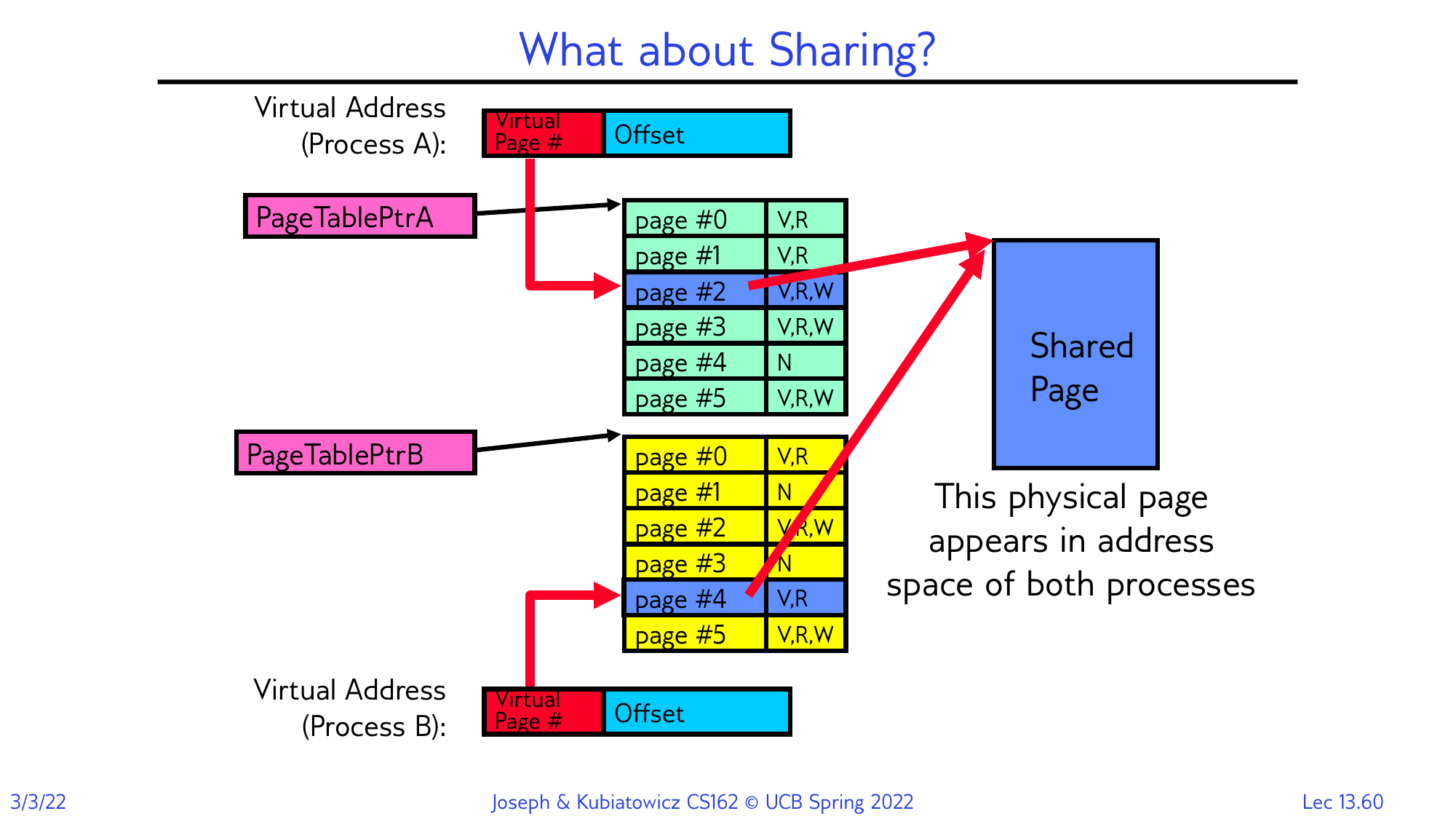

# What about Sharing?
Virtual Address
(Process A):
Virtual
Page #
Offset

PageTablePtrA
page #0
V,R
page #1
V,R
page #2
V,R,W
page #3
V,R,W
page #4
N
page #5
V,R,W

Shared
Page

page #2
V,R,W
PageTablePtrB

page #0
V,R
page #1
N
page #2
V,R,W
page #3
N
page #4
V,R
page #5
V,R,W
This physical page
appears in address
space of both processes
page #4
V,R

Virtual Address
(Process B):
Virtual
Page #
Offset